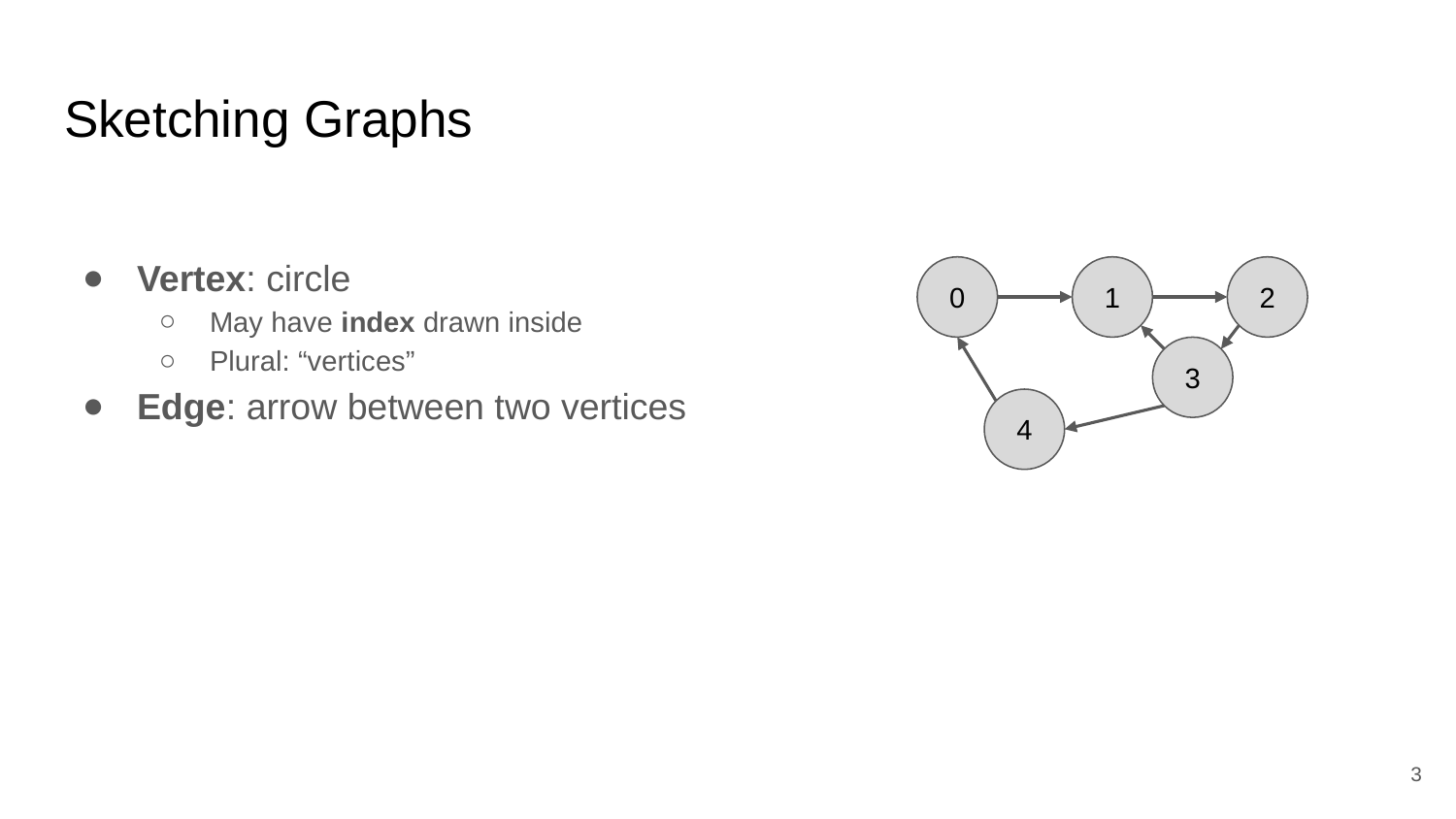

# Sketching Graphs
Vertex: circle
May have index drawn inside
Plural: “vertices”
Edge: arrow between two vertices
0
1
2
3
4
3